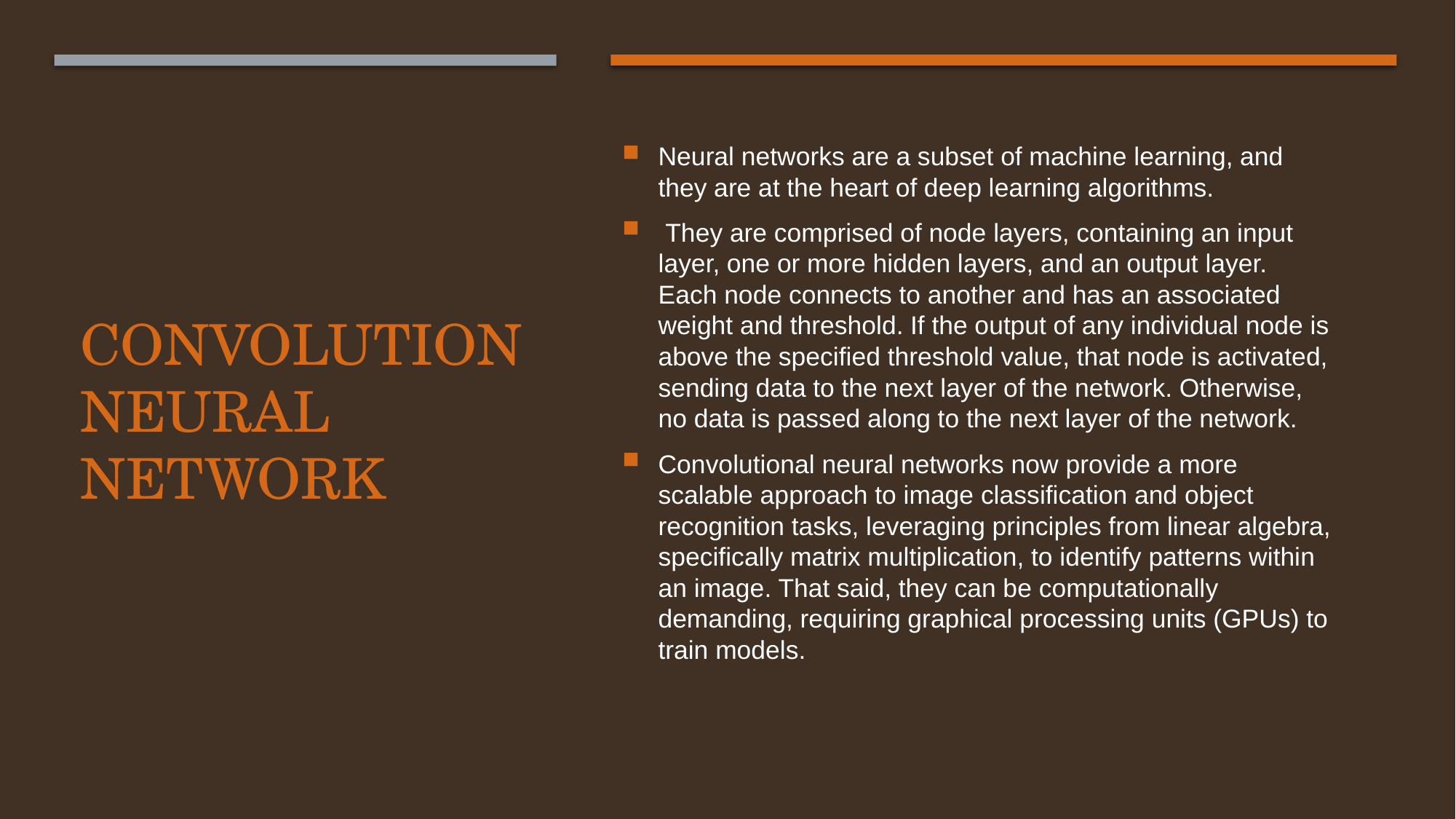

Neural networks are a subset of machine learning, and they are at the heart of deep learning algorithms.
 They are comprised of node layers, containing an input layer, one or more hidden layers, and an output layer. Each node connects to another and has an associated weight and threshold. If the output of any individual node is above the specified threshold value, that node is activated, sending data to the next layer of the network. Otherwise, no data is passed along to the next layer of the network.
Convolutional neural networks now provide a more scalable approach to image classification and object recognition tasks, leveraging principles from linear algebra, specifically matrix multiplication, to identify patterns within an image. That said, they can be computationally demanding, requiring graphical processing units (GPUs) to train models.

# Convolution Neural Network